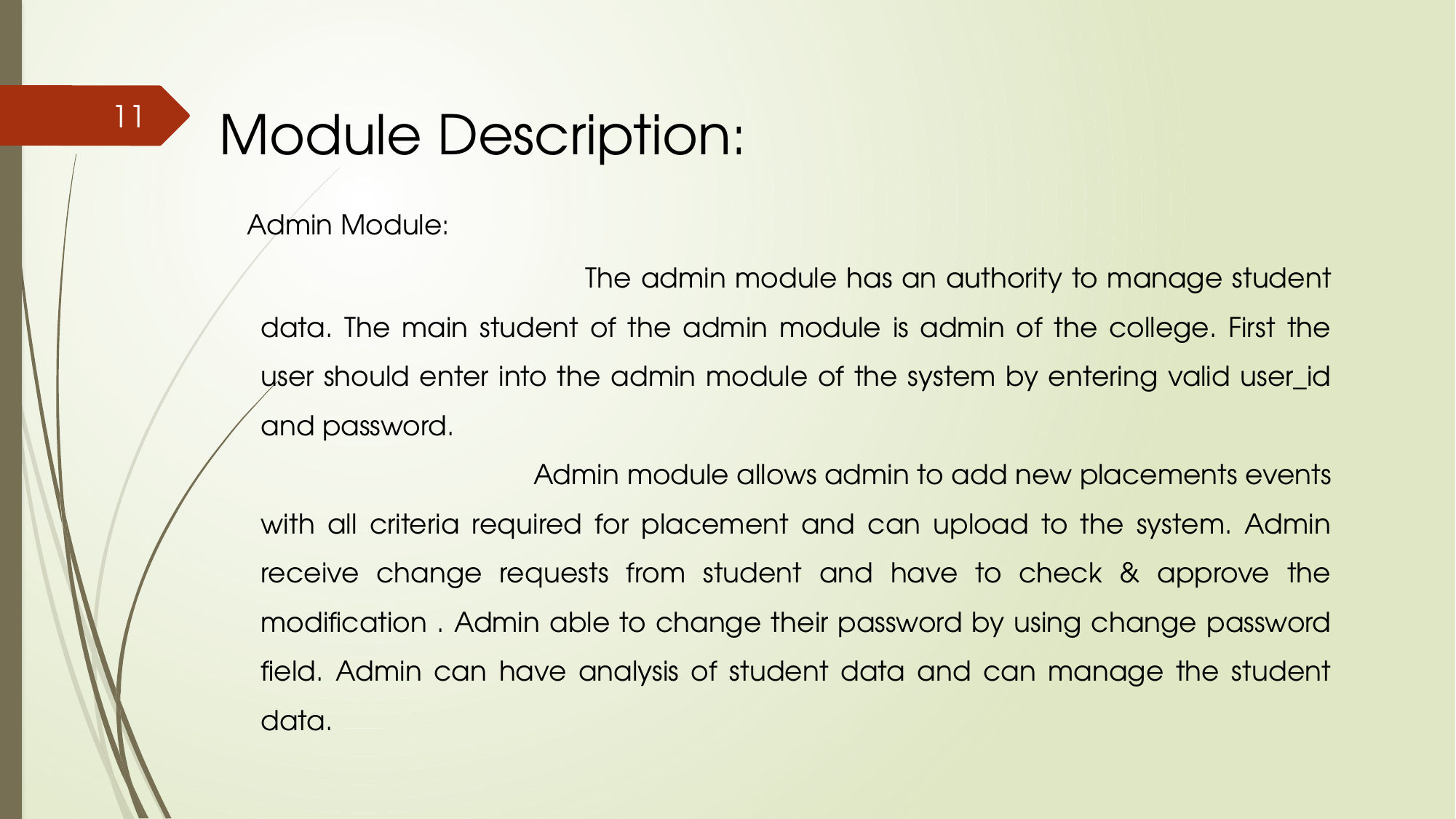

11
Module Description:
Admin Module:
                                   The admin module has an authority to manage student data. The main student of the admin module is admin of the college. First the user should enter into the admin module of the system by entering valid user_id and password.
                                   Admin module allows admin to add new placements events with all criteria required for placement and can upload to the system. Admin receive change requests from student and have to check & approve the modification . Admin able to change their password by using change password field. Admin can have analysis of student data and can manage the student data.